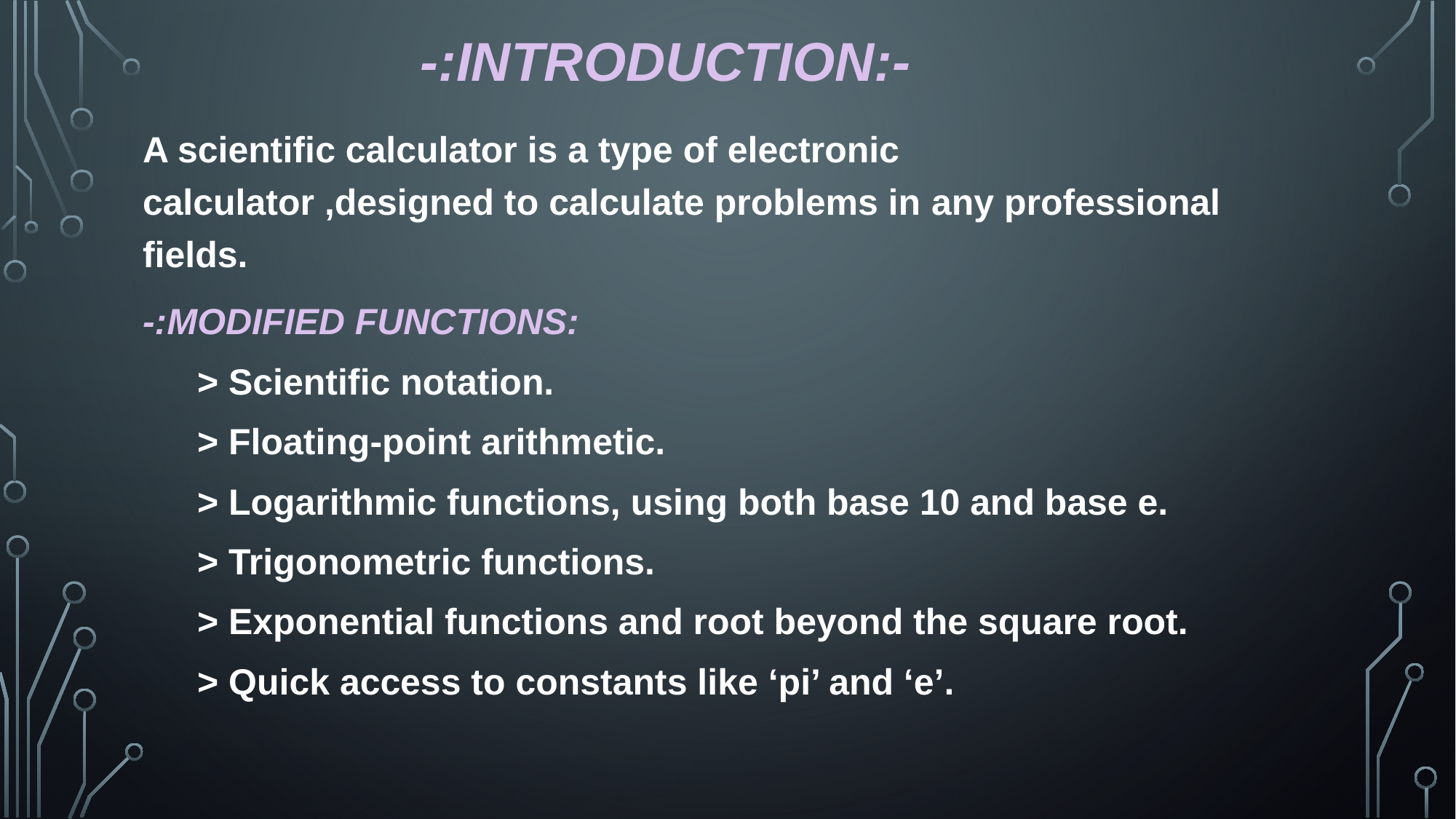

# -:INTRODUCTION:-
A scientific calculator is a type of electronic calculator ,designed to calculate problems in any professional fields.
-:MODIFIED FUNCTIONS:
> Scientific notation.
> Floating-point arithmetic.
> Logarithmic functions, using both base 10 and base e.
> Trigonometric functions.
> Exponential functions and root beyond the square root.
> Quick access to constants like ‘pi’ and ‘e’.